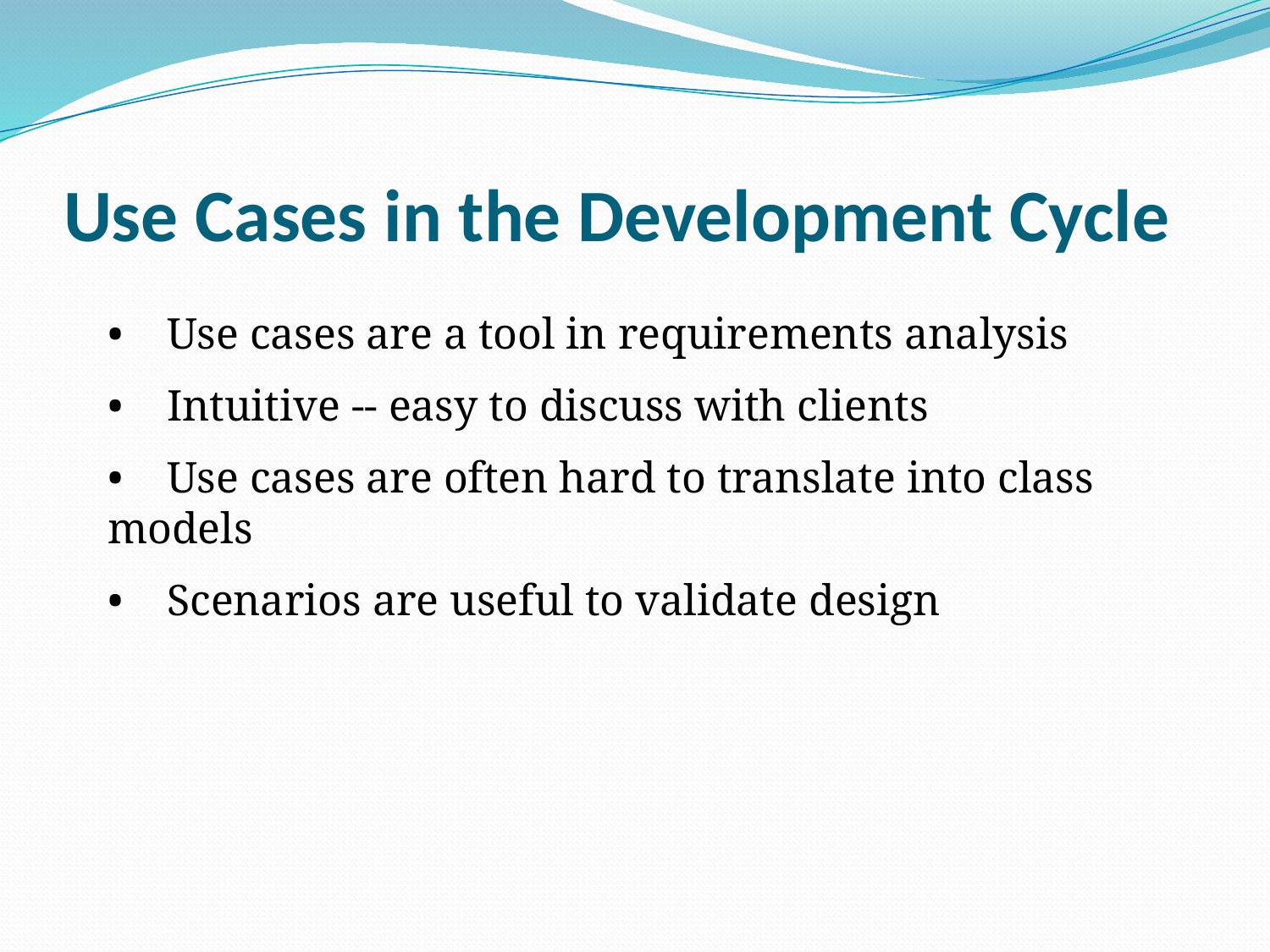

# Use Cases in the Development Cycle
•    Use cases are a tool in requirements analysis
•    Intuitive -- easy to discuss with clients
•    Use cases are often hard to translate into class models
•    Scenarios are useful to validate design